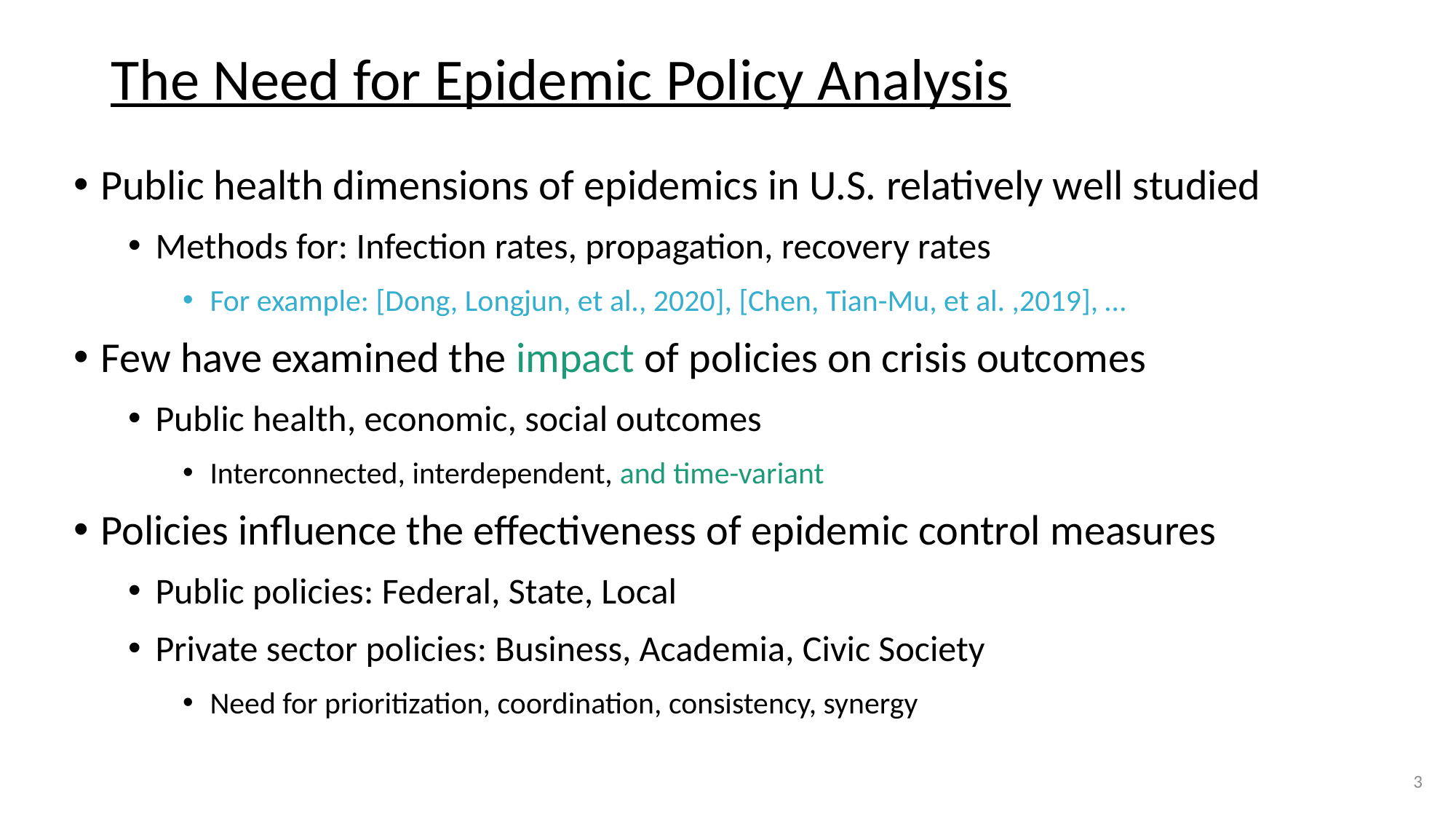

# The Need for Epidemic Policy Analysis
Public health dimensions of epidemics in U.S. relatively well studied
Methods for: Infection rates, propagation, recovery rates
For example: [Dong, Longjun, et al., 2020], [Chen, Tian-Mu, et al. ,2019], …
Few have examined the impact of policies on crisis outcomes
Public health, economic, social outcomes
Interconnected, interdependent, and time-variant
Policies influence the effectiveness of epidemic control measures
Public policies: Federal, State, Local
Private sector policies: Business, Academia, Civic Society
Need for prioritization, coordination, consistency, synergy

3